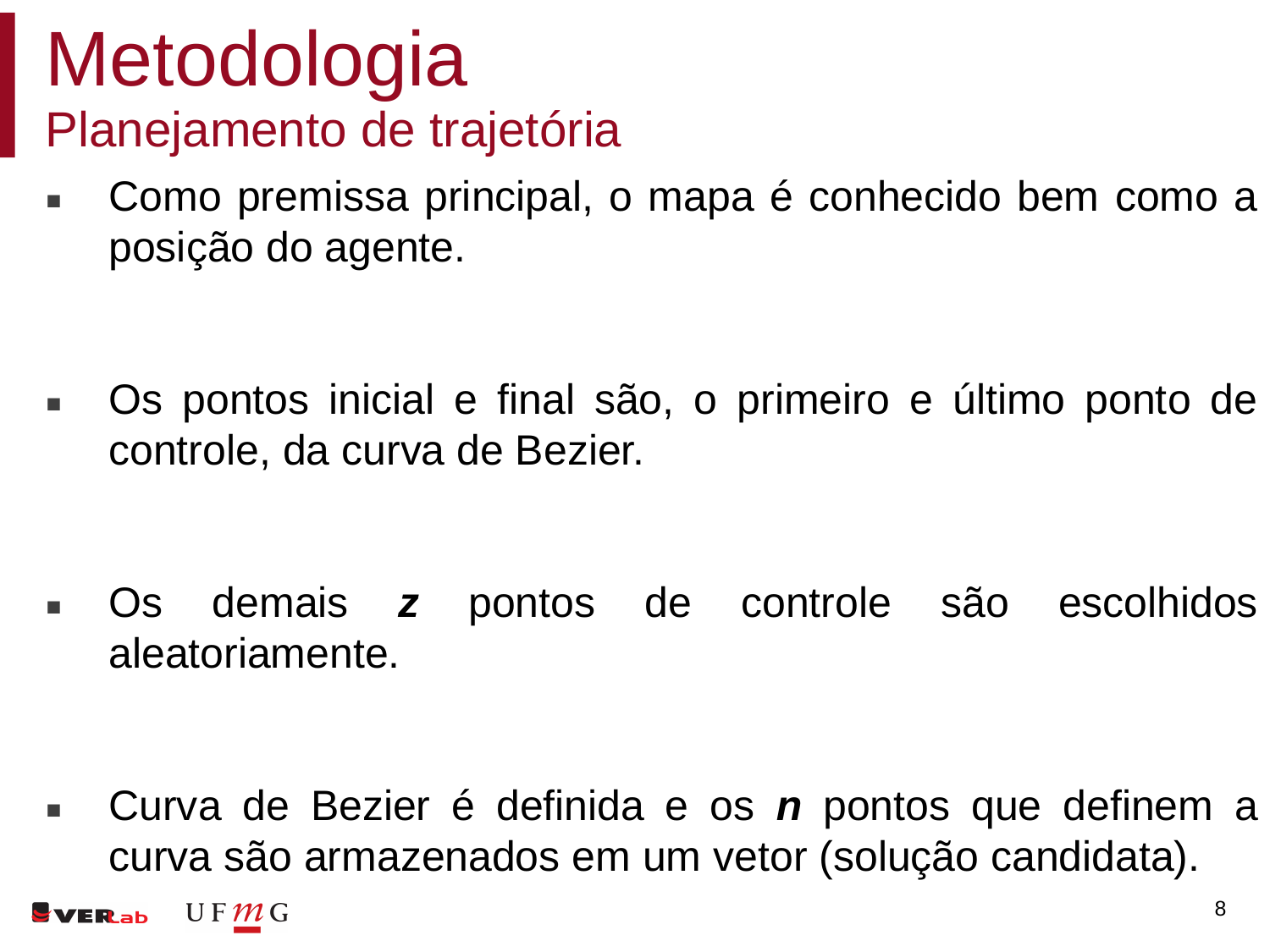

# Metodologia
Planejamento de trajetória
Como premissa principal, o mapa é conhecido bem como a posição do agente.

Os pontos inicial e final são, o primeiro e último ponto de controle, da curva de Bezier.

Os demais z pontos de controle são escolhidos aleatoriamente.

Curva de Bezier é definida e os n pontos que definem a curva são armazenados em um vetor (solução candidata).

8